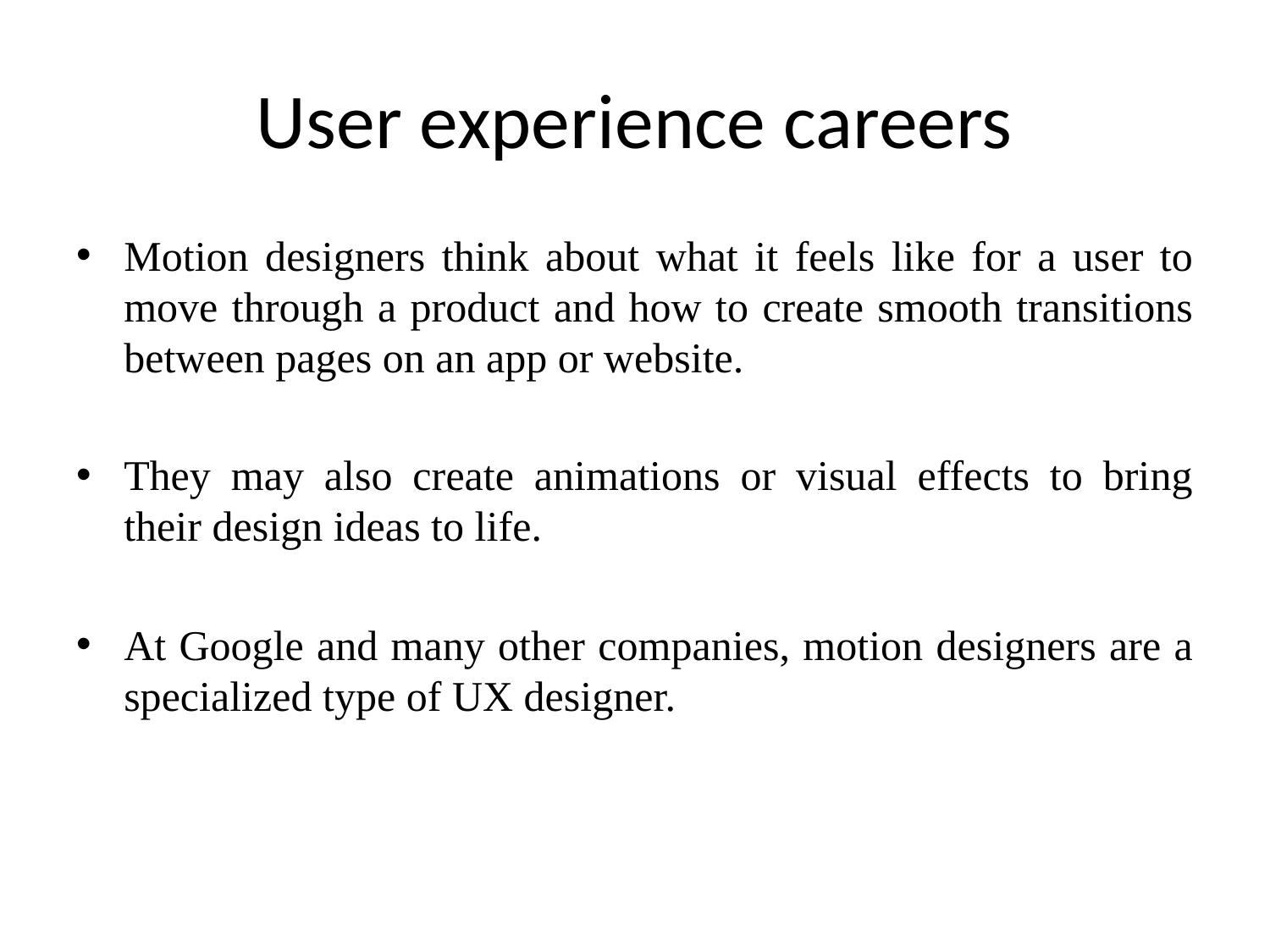

# User experience careers
Motion designers think about what it feels like for a user to move through a product and how to create smooth transitions between pages on an app or website.

They may also create animations or visual effects to bring their design ideas to life.

At Google and many other companies, motion designers are a specialized type of UX designer.